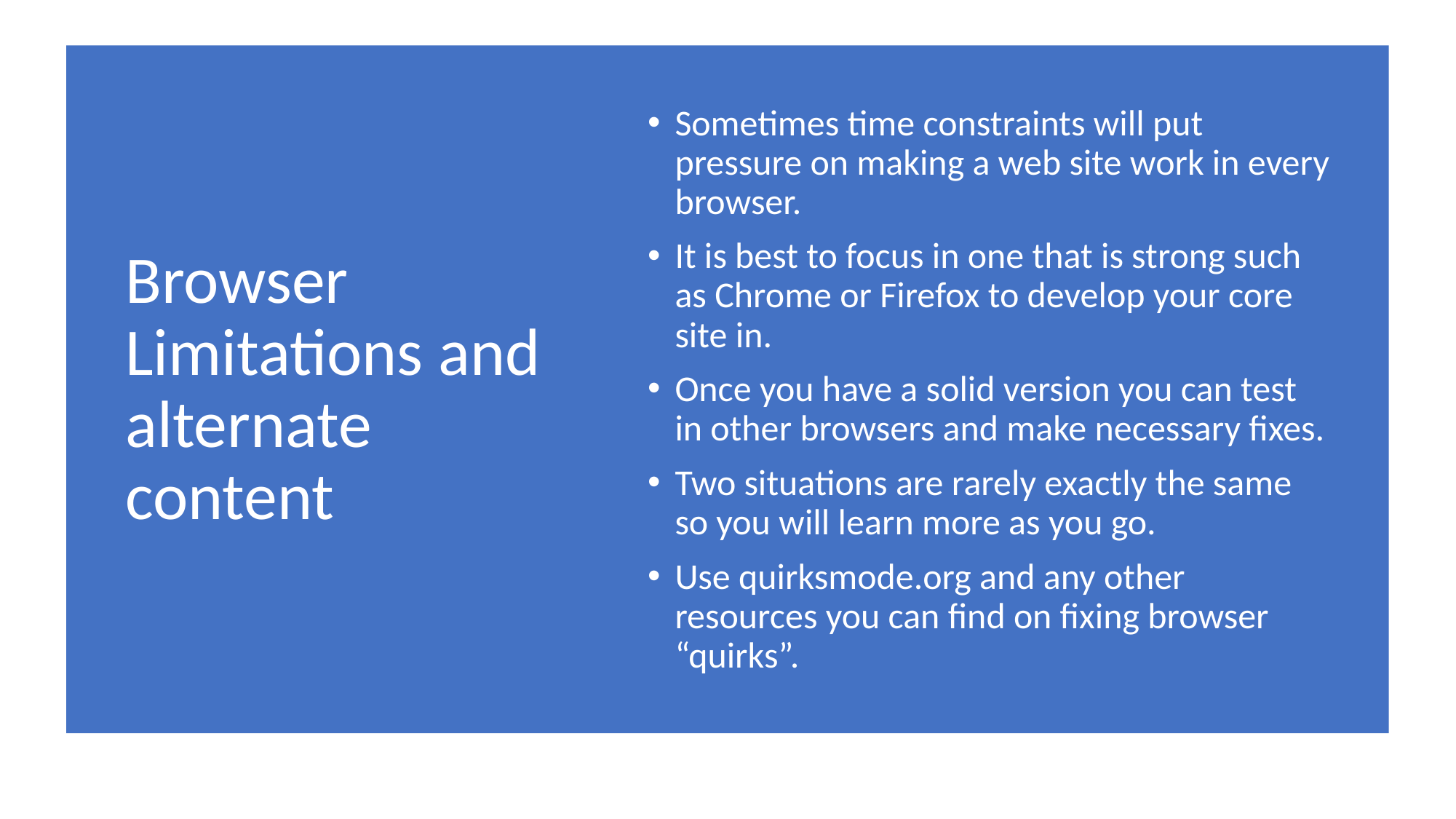

# Browser Limitations and alternate content
Sometimes time constraints will put pressure on making a web site work in every browser.
It is best to focus in one that is strong such as Chrome or Firefox to develop your core site in.
Once you have a solid version you can test in other browsers and make necessary fixes.
Two situations are rarely exactly the same so you will learn more as you go.
Use quirksmode.org and any other resources you can find on fixing browser “quirks”.